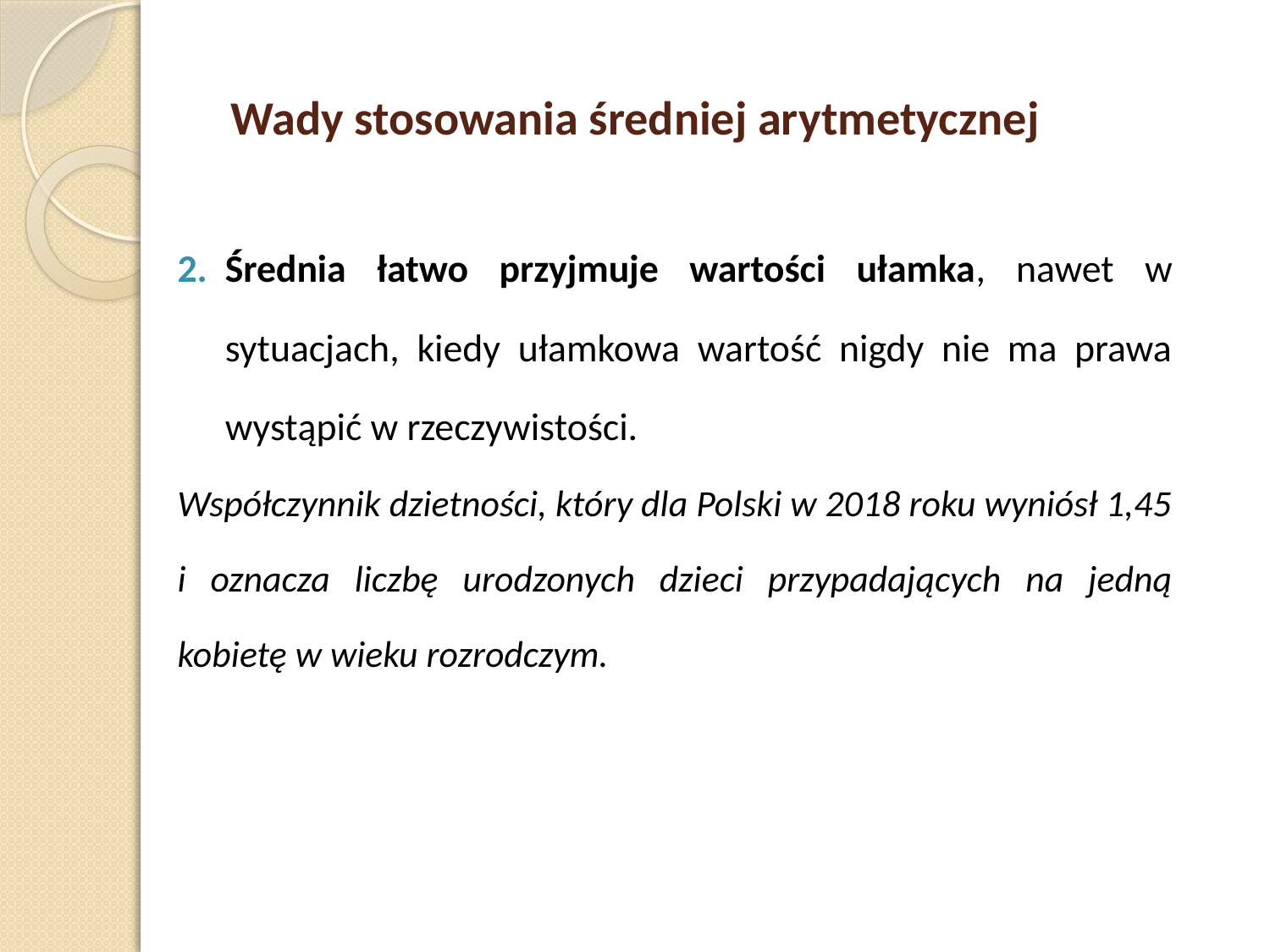

# Wady stosowania średniej arytmetycznej
Średnia łatwo przyjmuje wartości ułamka, nawet w sytuacjach, kiedy ułamkowa wartość nigdy nie ma prawa wystąpić w rzeczywistości.
Współczynnik dzietności, który dla Polski w 2018 roku wyniósł 1,45 i oznacza liczbę urodzonych dzieci przypadających na jedną kobietę w wieku rozrodczym.